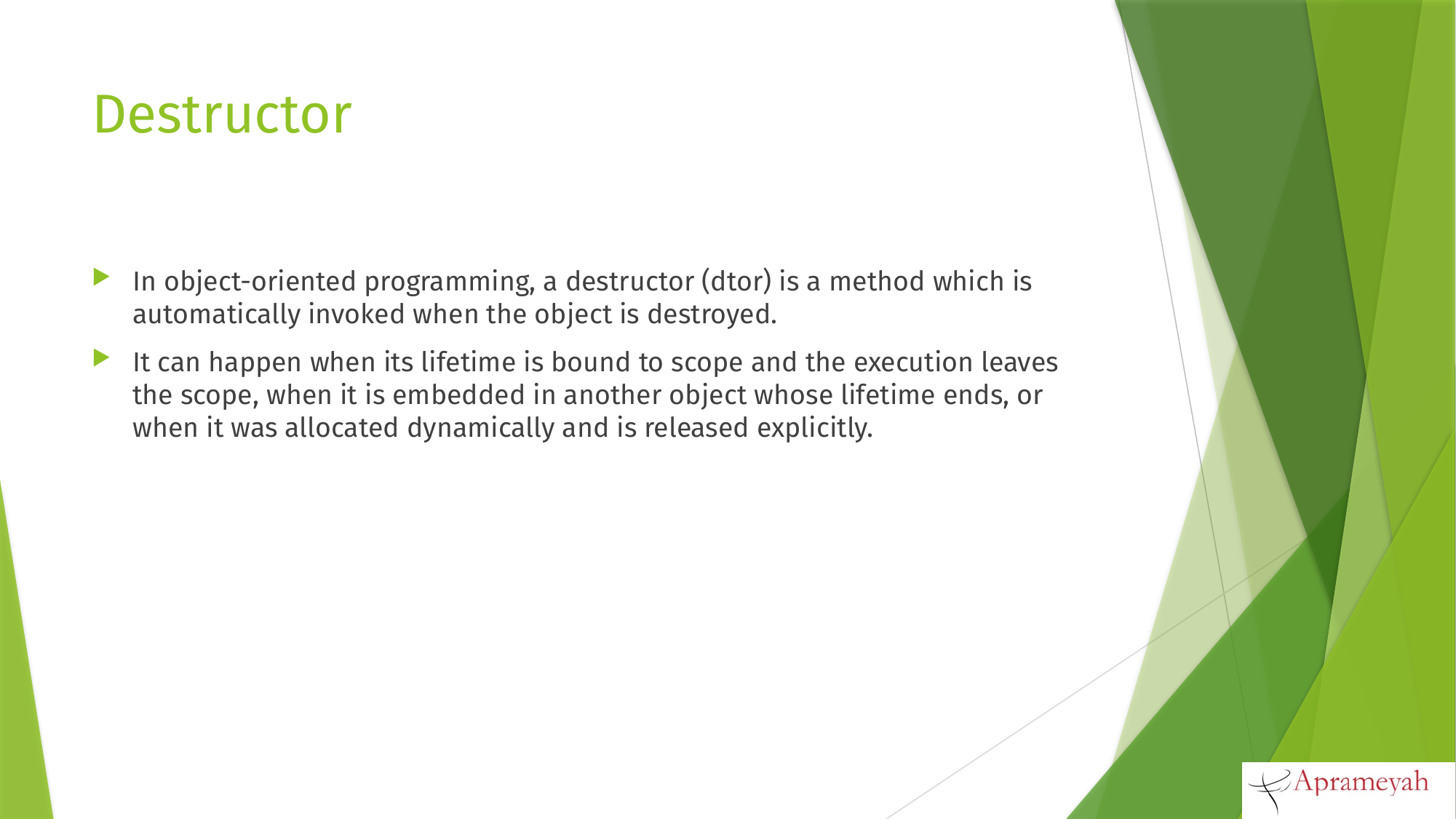

# Destructor
In object-oriented programming, a destructor (dtor) is a method which is automatically invoked when the object is destroyed.
It can happen when its lifetime is bound to scope and the execution leaves the scope, when it is embedded in another object whose lifetime ends, or when it was allocated dynamically and is released explicitly.